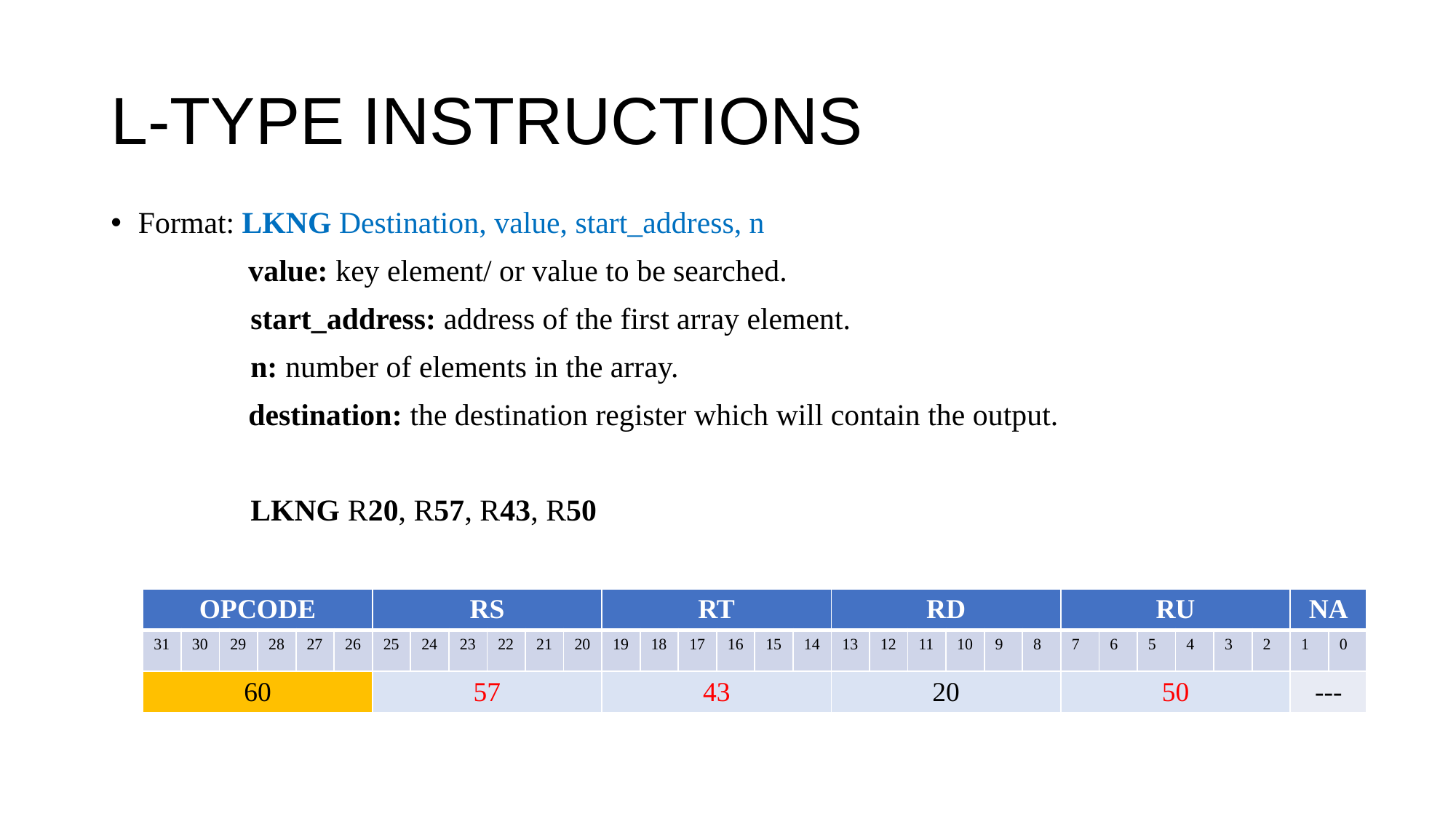

# L-TYPE INSTRUCTIONS
Format: LKNG Destination, value, start_address, n
                  value: key element/ or value to be searched.
	    start_address: address of the first array element.
	    n: number of elements in the array.
                  destination: the destination register which will contain the output.

	    LKNG R20, R57, R43, R50

| OPCODE |  |  |  |  |  | RS |  |  |  |  |  | RT |  |  |  |  |  | RD |  |  |  |  |  | RU |  |  |  |  |  | NA |  |
| --- | --- | --- | --- | --- | --- | --- | --- | --- | --- | --- | --- | --- | --- | --- | --- | --- | --- | --- | --- | --- | --- | --- | --- | --- | --- | --- | --- | --- | --- | --- | --- |
| 31 | 30 | 29 | 28 | 27 | 26 | 25 | 24 | 23 | 22 | 21 | 20 | 19 | 18 | 17 | 16 | 15 | 14 | 13 | 12 | 11 | 10 | 9 | 8 | 7 | 6 | 5 | 4 | 3 | 2 | 1 | 0 |
| 60 |  |  |  |  |  | 57 |  |  |  |  |  | 43 |  |  |  |  |  | 20 |  |  |  |  |  | 50 |  |  |  |  |  | --- |  |